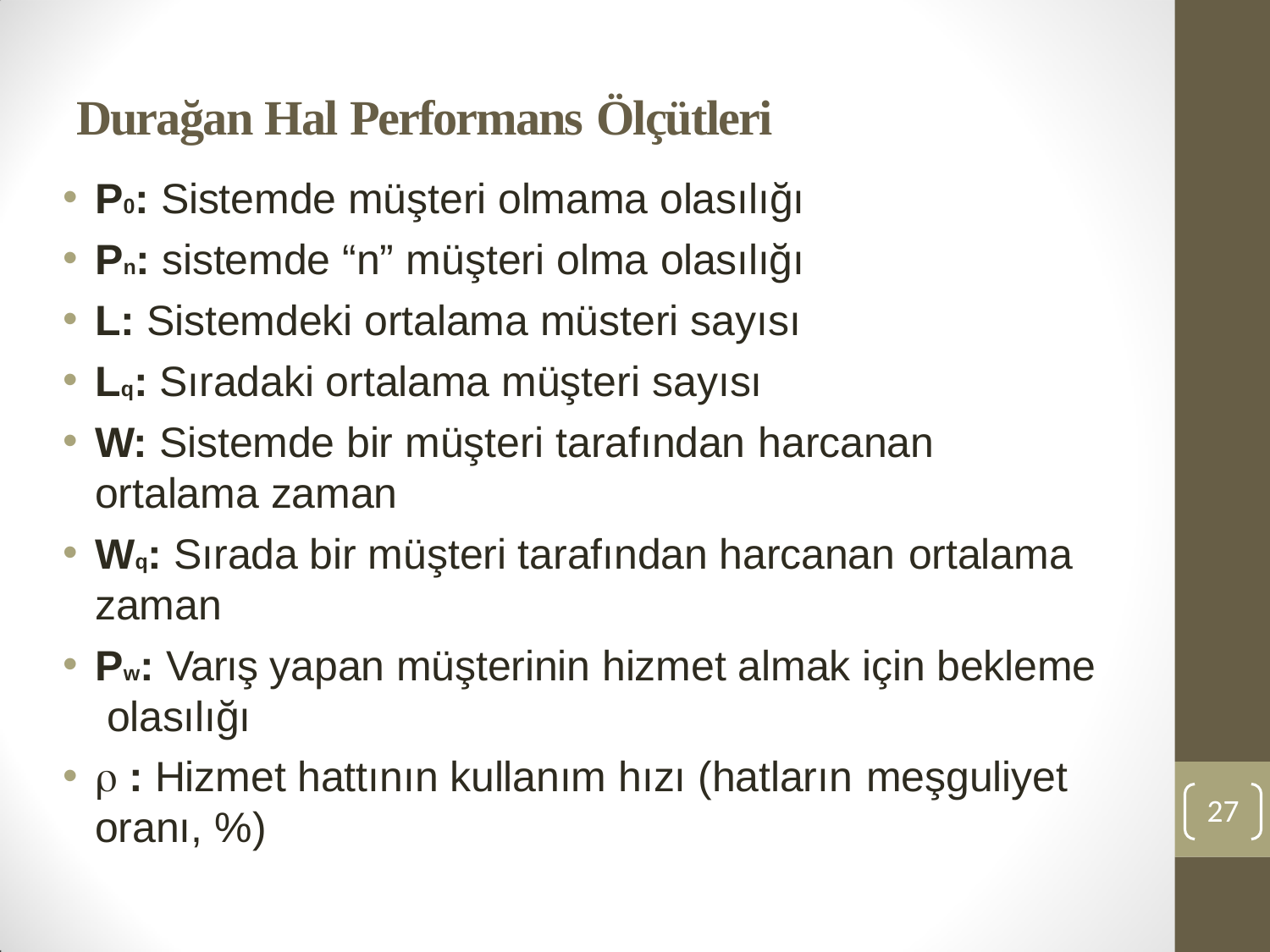

# Durağan Hal Performans Ölçütleri
P0: Sistemde müşteri olmama olasılığı
Pn: sistemde “n” müşteri olma olasılığı
L: Sistemdeki ortalama müsteri sayısı
Lq: Sıradaki ortalama müşteri sayısı
W: Sistemde bir müşteri tarafından harcanan
ortalama zaman
Wq: Sırada bir müşteri tarafından harcanan ortalama
zaman
Pw: Varış yapan müşterinin hizmet almak için bekleme  olasılığı
ρ : Hizmet hattının kullanım hızı (hatların meşguliyet
oranı, %)

27